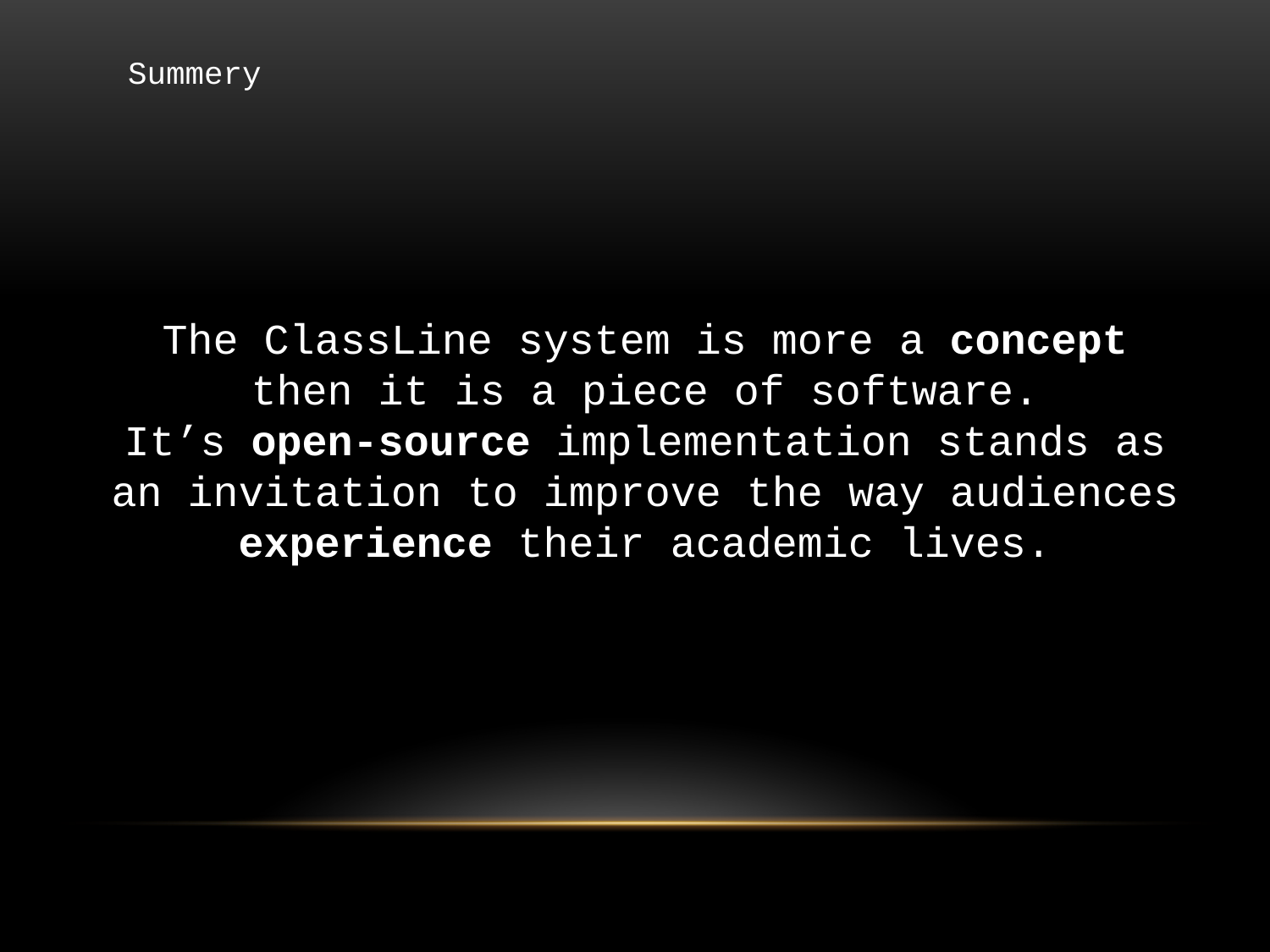

Summery
The ClassLine system is more a concept then it is a piece of software.
It’s open-source implementation stands as an invitation to improve the way audiences experience their academic lives.